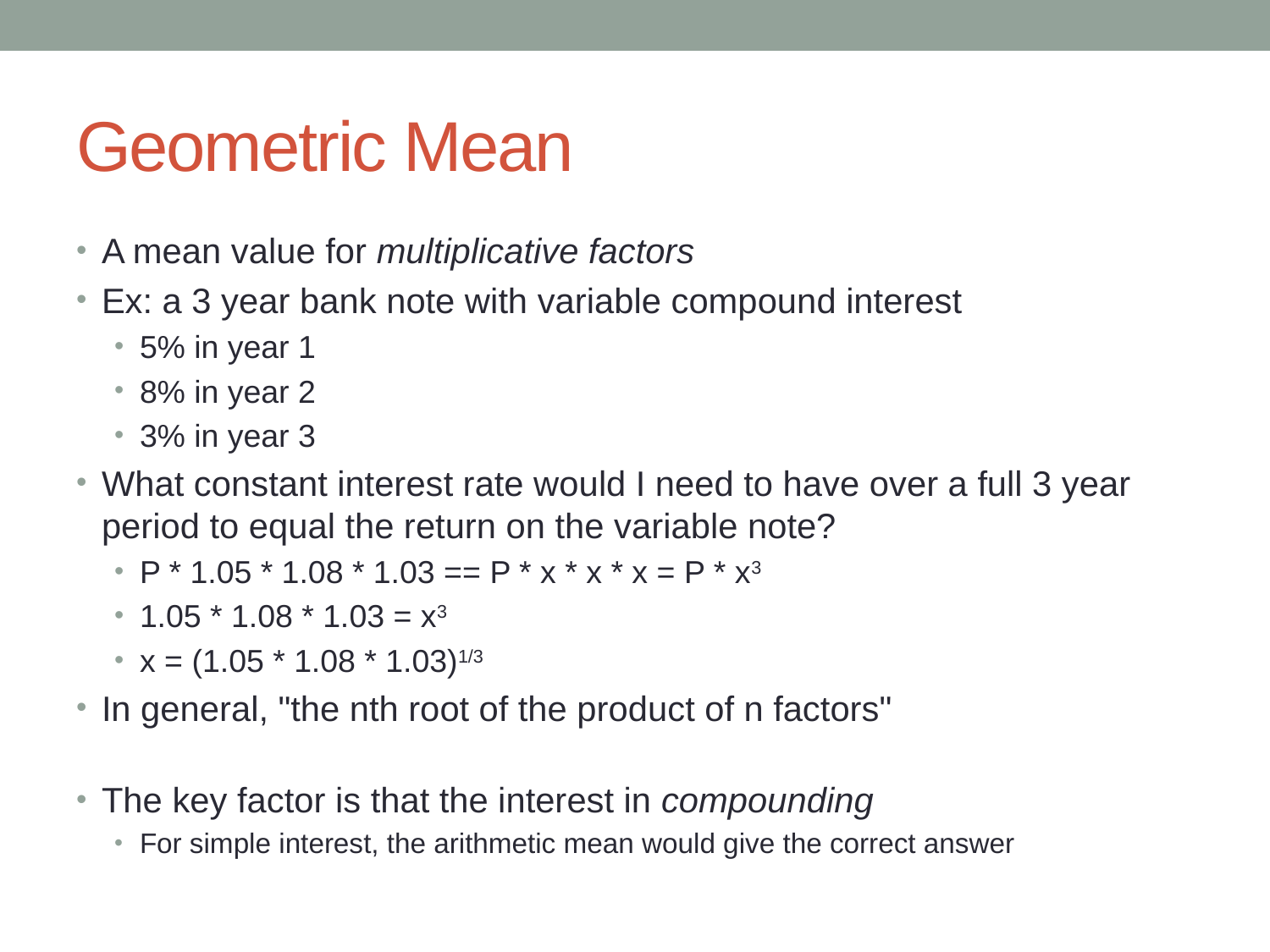

# Geometric Mean
A mean value for multiplicative factors
Ex: a 3 year bank note with variable compound interest
5% in year 1
8% in year 2
3% in year 3
What constant interest rate would I need to have over a full 3 year period to equal the return on the variable note?
P * 1.05 * 1.08 * 1.03 == P * x * x * x = P * x3
1.05 * 1.08 * 1.03 = x3
x = (1.05 * 1.08 * 1.03)1/3
In general, "the nth root of the product of n factors"
The key factor is that the interest in compounding
For simple interest, the arithmetic mean would give the correct answer